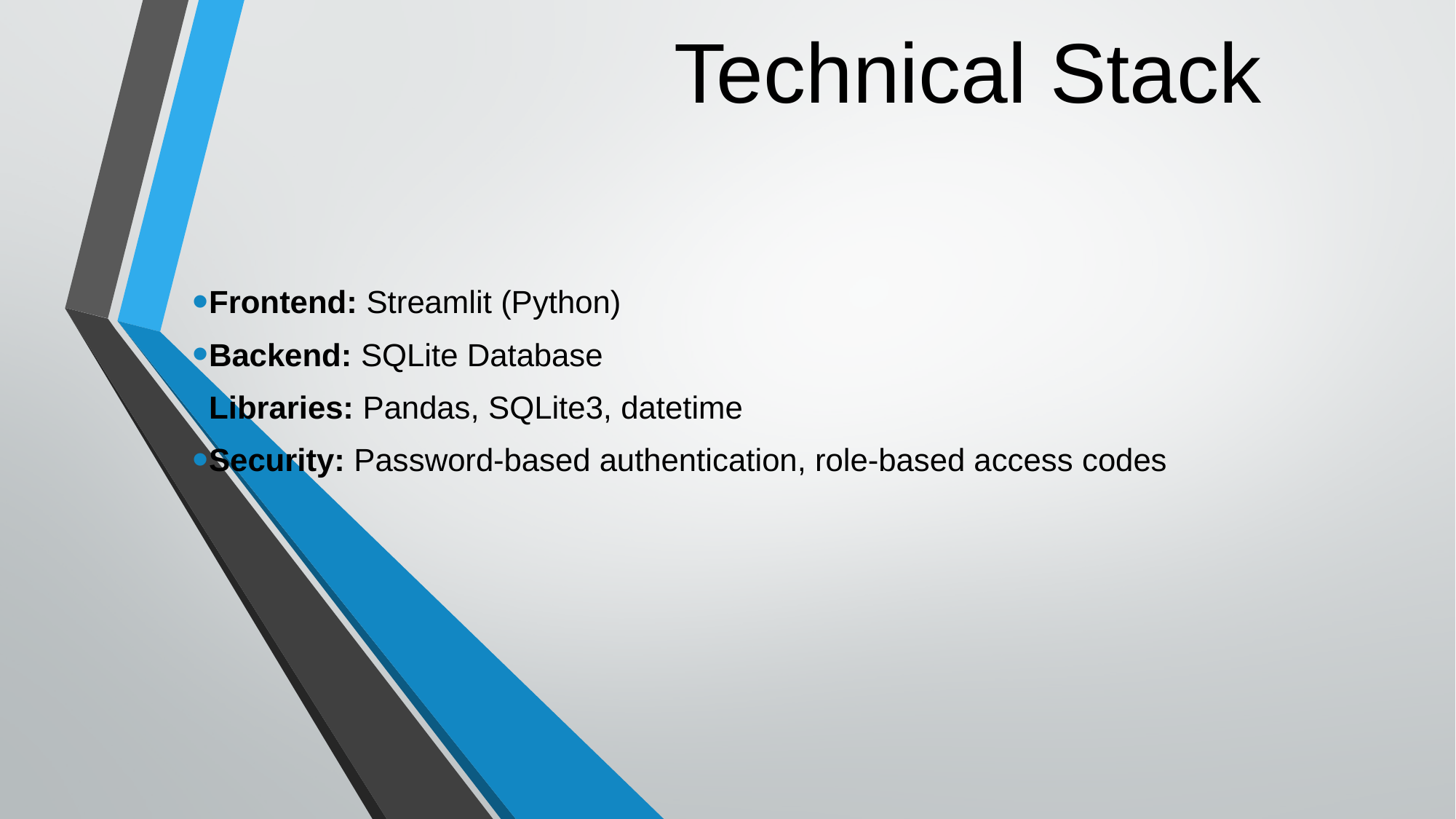

# Technical Stack

Frontend: Streamlit (Python)
Backend: SQLite Database
Libraries: Pandas, SQLite3, datetime
Security: Password-based authentication, role-based access codes